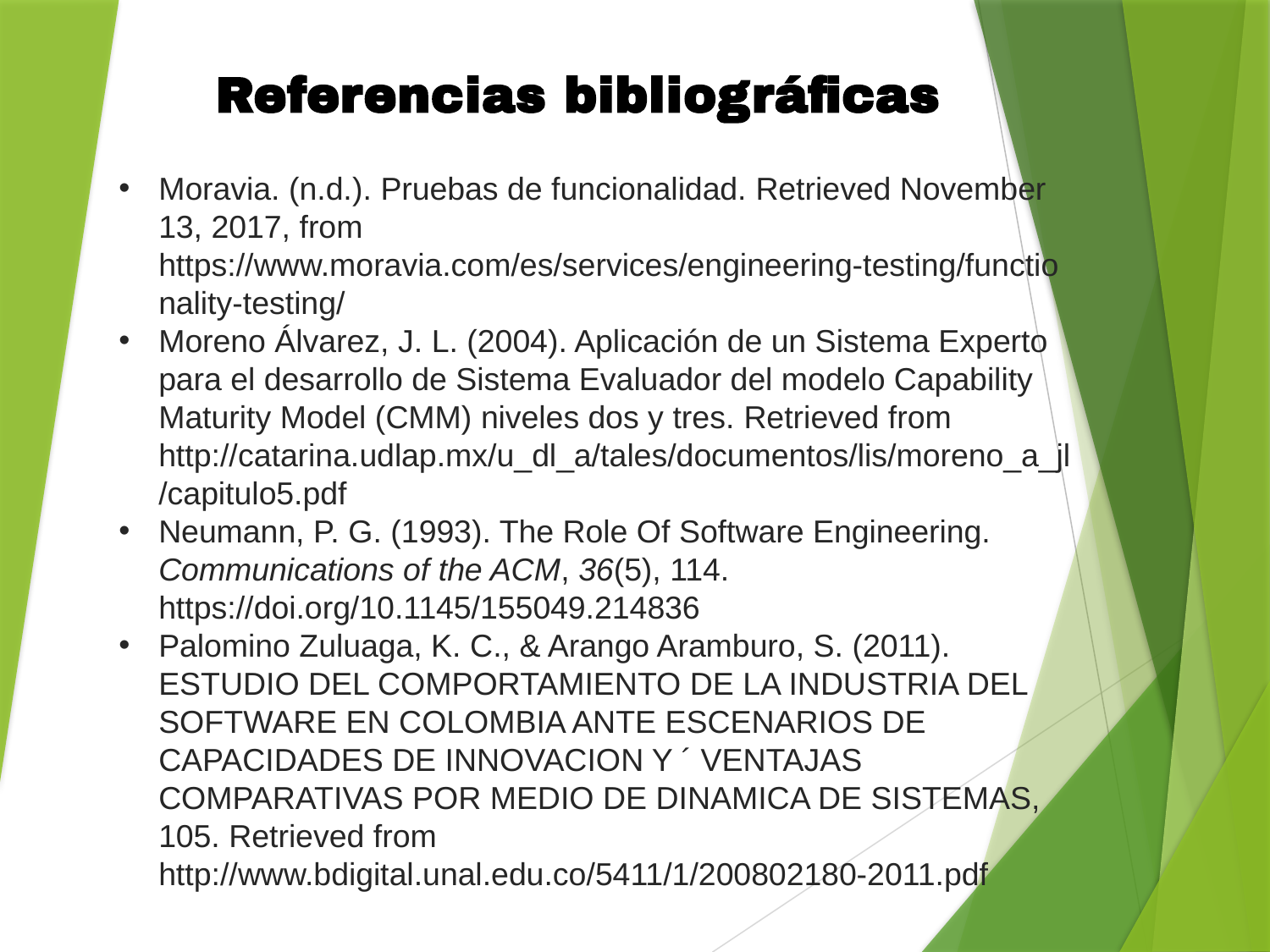

Referencias bibliográficas
Moravia. (n.d.). Pruebas de funcionalidad. Retrieved November 13, 2017, from https://www.moravia.com/es/services/engineering-testing/functionality-testing/
Moreno Álvarez, J. L. (2004). Aplicación de un Sistema Experto para el desarrollo de Sistema Evaluador del modelo Capability Maturity Model (CMM) niveles dos y tres. Retrieved from http://catarina.udlap.mx/u_dl_a/tales/documentos/lis/moreno_a_jl/capitulo5.pdf
Neumann, P. G. (1993). The Role Of Software Engineering. Communications of the ACM, 36(5), 114. https://doi.org/10.1145/155049.214836
Palomino Zuluaga, K. C., & Arango Aramburo, S. (2011). ESTUDIO DEL COMPORTAMIENTO DE LA INDUSTRIA DEL SOFTWARE EN COLOMBIA ANTE ESCENARIOS DE CAPACIDADES DE INNOVACION Y ´ VENTAJAS COMPARATIVAS POR MEDIO DE DINAMICA DE SISTEMAS, 105. Retrieved from http://www.bdigital.unal.edu.co/5411/1/200802180-2011.pdf